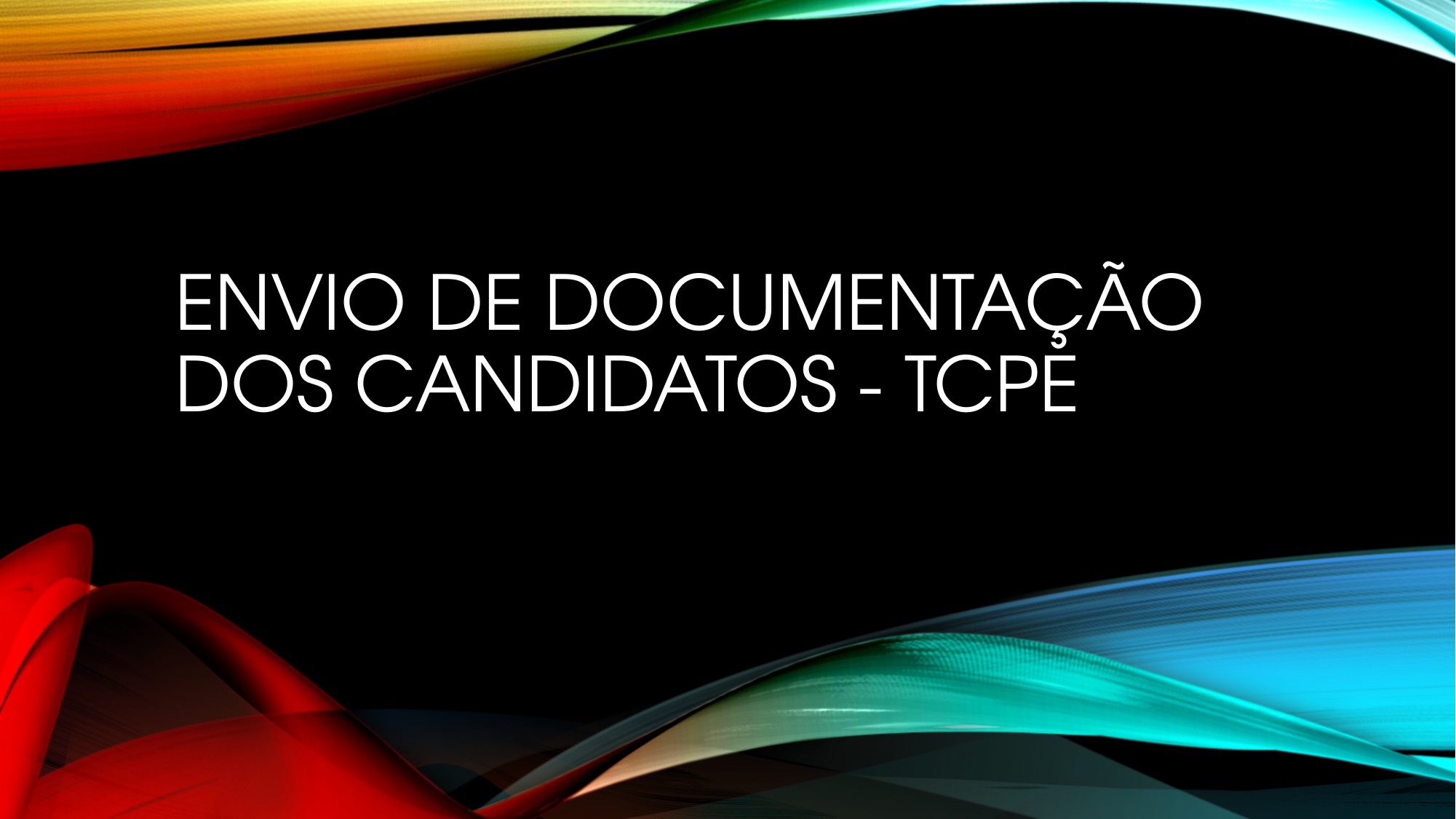

# Envio de Documentação dos candidatos - TCPE